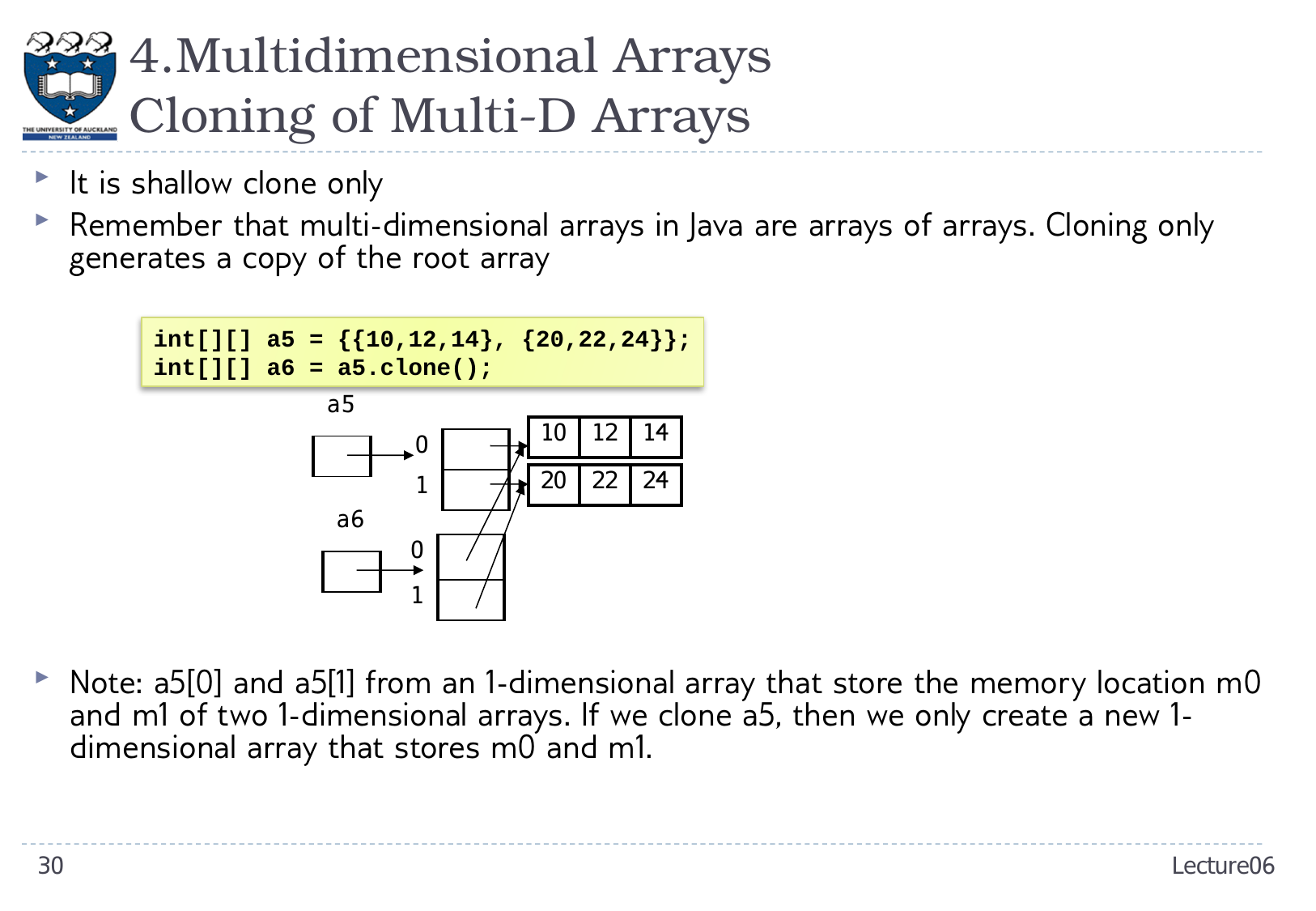

# 4.Multidimensional Arrays Cloning of Multi-D Arrays
It is shallow clone only
Remember that multi-dimensional arrays in Java are arrays of arrays. Cloning only generates a copy of the root array

Note: a5[0] and a5[1] from an 1-dimensional array that store the memory location m0 and m1 of two 1-dimensional arrays. If we clone a5, then we only create a new 1-dimensional array that stores m0 and m1.
int[][] a5 = {{10,12,14}, {20,22,24}};
int[][] a6 = a5.clone();
|  |  |
| --- | --- |
| 0 |  |
| 1 |  |
|  | a5 |
| --- | --- |
|  |  |
| 10 | 12 | 14 |
| --- | --- | --- |

| 20 | 22 | 24 |
| --- | --- | --- |

|  |  |
| --- | --- |
| 0 |  |
| 1 |  |
|  | a6 |
| --- | --- |
|  |  |

30
Lecture06